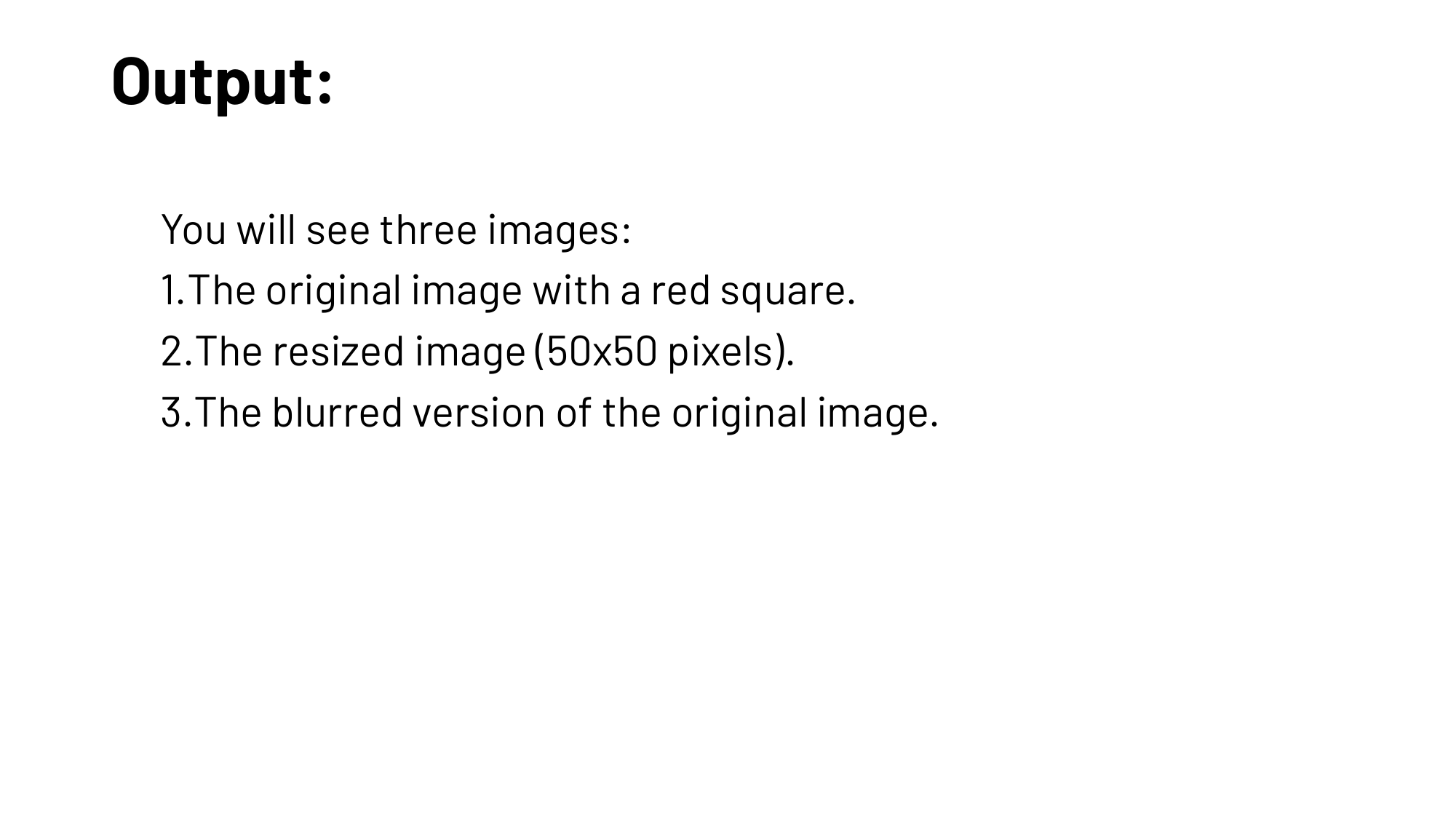

# Output:
You will see three images:
The original image with a red square.
The resized image (50x50 pixels).
The blurred version of the original image.